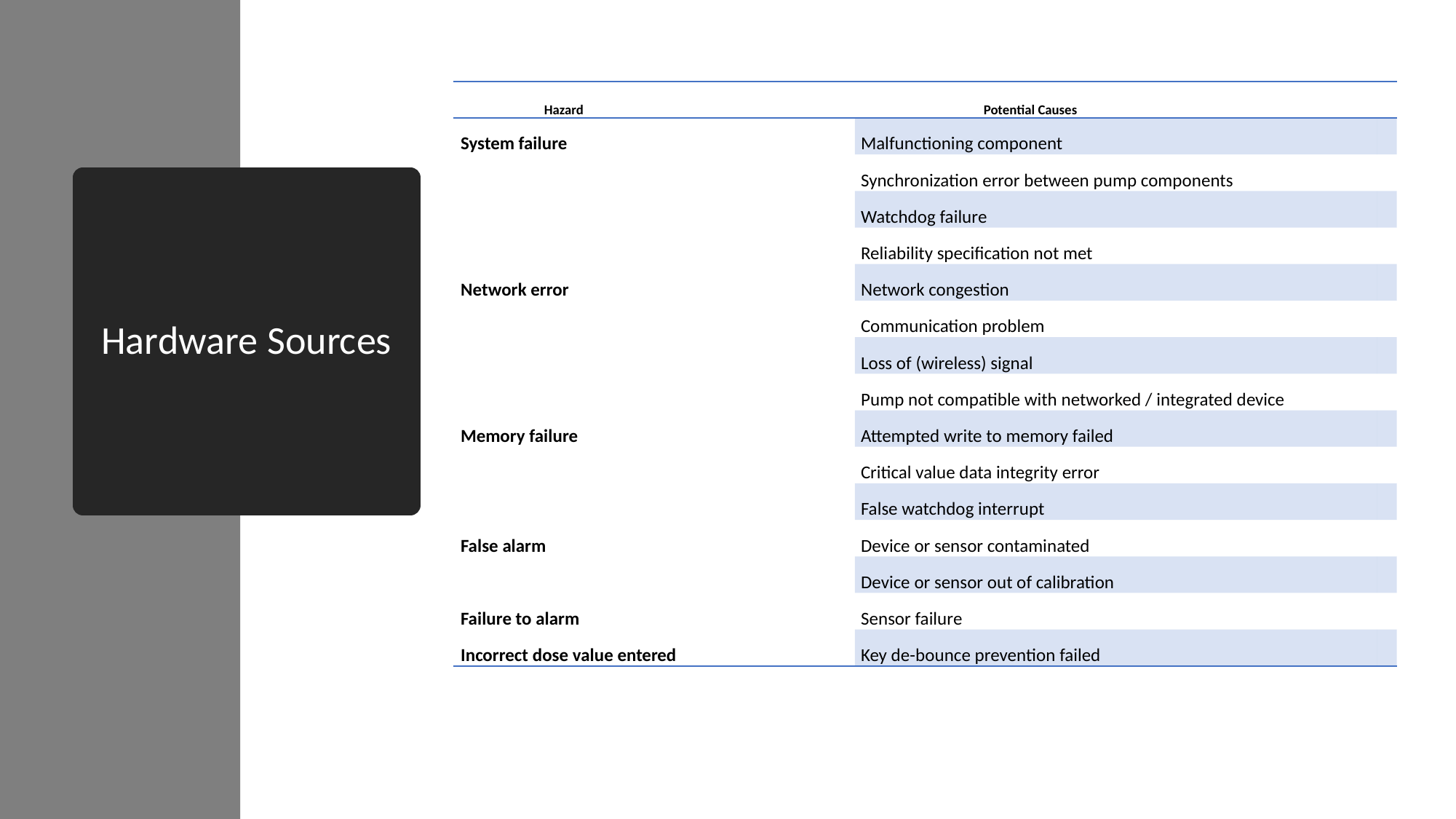

| Hazard | Potential Causes |  |
| --- | --- | --- |
| System failure | Malfunctioning component |  |
|  | Synchronization error between pump components |  |
|  | Watchdog failure |  |
|  | Reliability specification not met |  |
| Network error | Network congestion |  |
|  | Communication problem |  |
|  | Loss of (wireless) signal |  |
|  | Pump not compatible with networked / integrated device |  |
| Memory failure | Attempted write to memory failed |  |
|  | Critical value data integrity error |  |
| False alarm | False watchdog interrupt |  |
|  | Device or sensor contaminated |  |
|  | Device or sensor out of calibration |  |
| Failure to alarm | Sensor failure |  |
| Incorrect dose value entered | Key de-bounce prevention failed |  |
# Hardware Sources